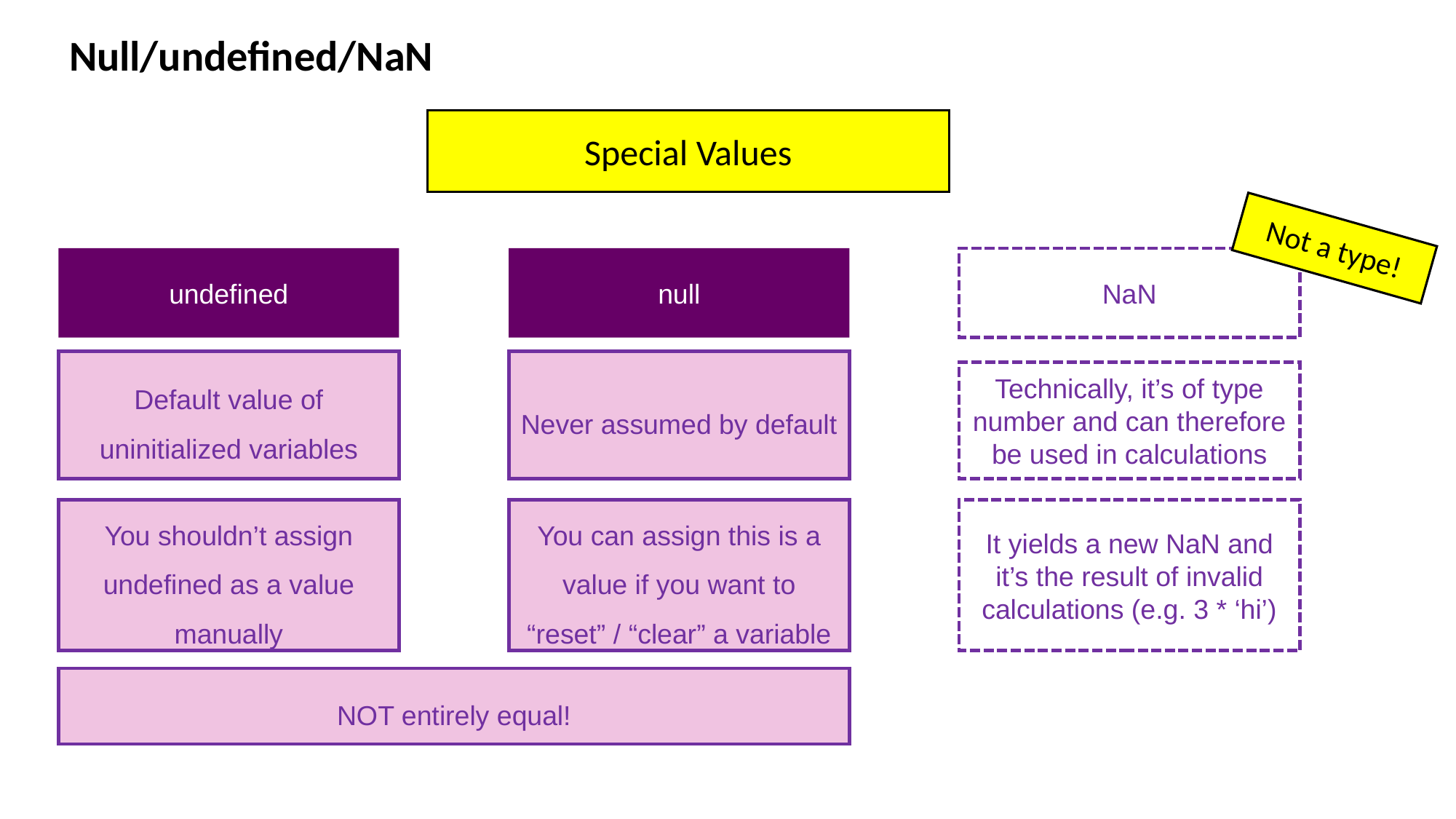

Null/undefined/NaN
Special Values
Not a type!
undefined
null
NaN
Default value of uninitialized variables
Never assumed by default
Technically, it’s of type number and can therefore be used in calculations
You shouldn’t assign undefined as a value manually
You can assign this is a value if you want to “reset” / “clear” a variable
It yields a new NaN and it’s the result of invalid calculations (e.g. 3 * ‘hi’)
NOT entirely equal!